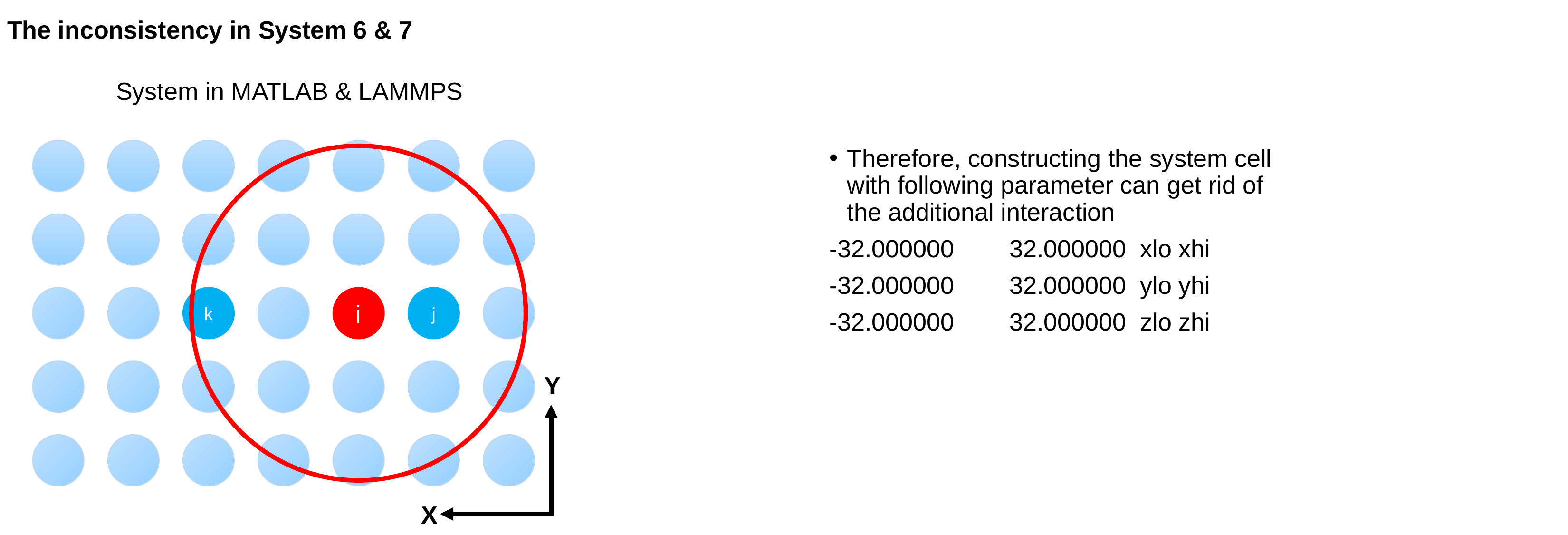

# The inconsistency in System 6 & 7
System in MATLAB & LAMMPS

Therefore, constructing the system cell with following parameter can get rid of the additional interaction
-32.000000        32.000000  xlo xhi
-32.000000        32.000000  ylo yhi
-32.000000        32.000000  zlo zhi

k

i
j

Y

X